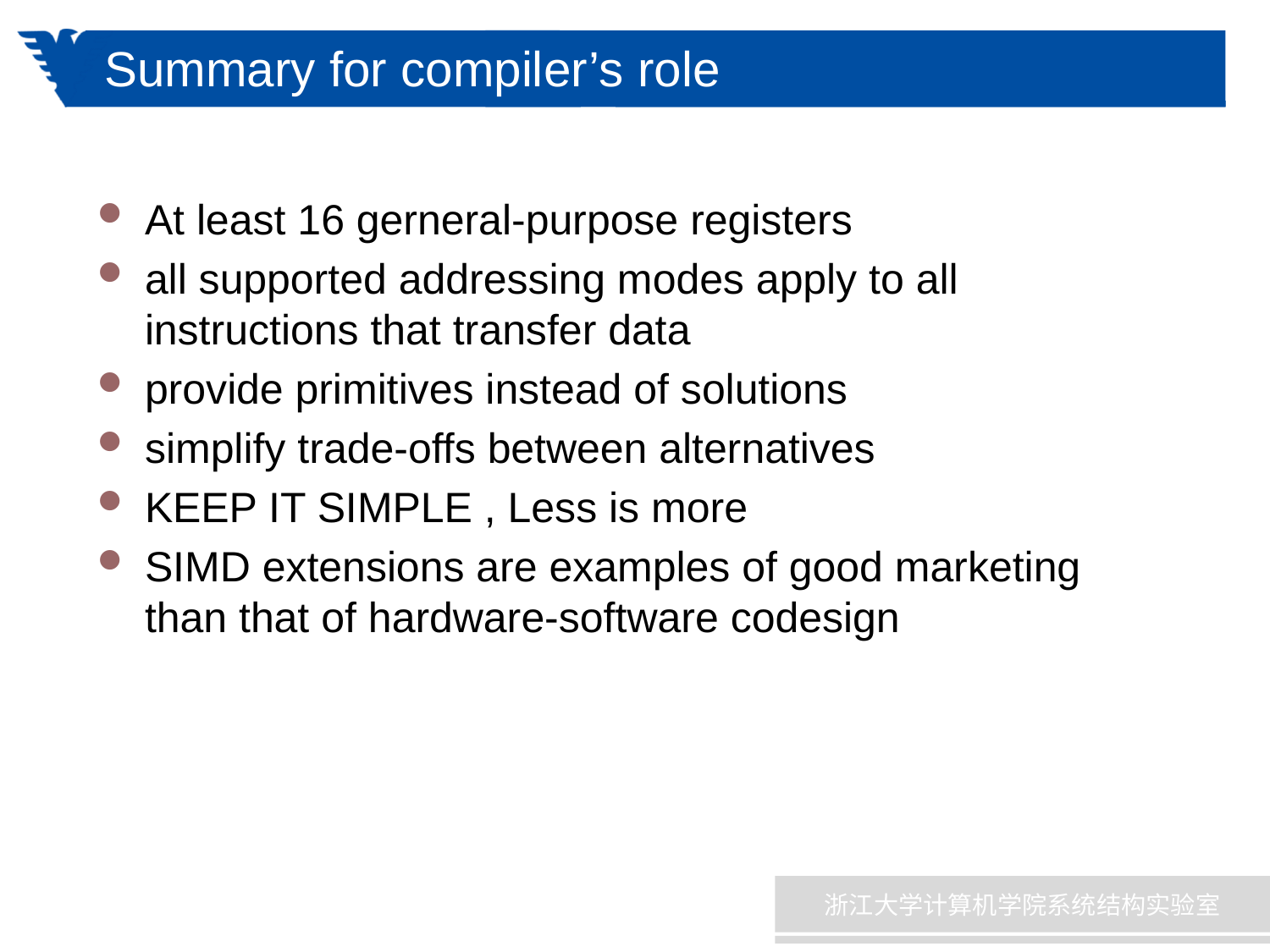

# Summary for compiler’s role
At least 16 gerneral-purpose registers
all supported addressing modes apply to all instructions that transfer data
provide primitives instead of solutions
simplify trade-offs between alternatives
KEEP IT SIMPLE , Less is more
SIMD extensions are examples of good marketing than that of hardware-software codesign